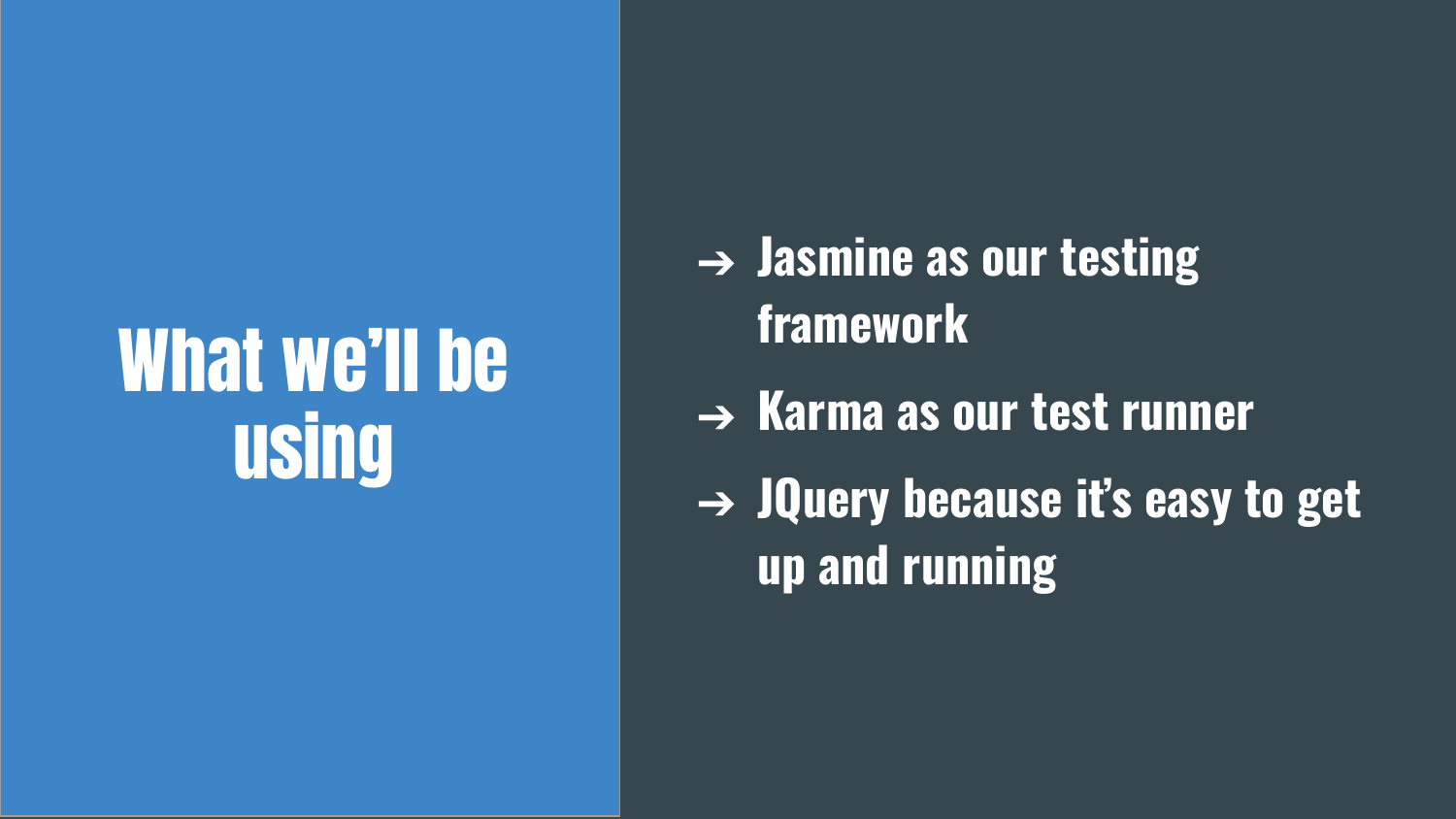

# What we’ll be using
Jasmine as our testing framework
Karma as our test runner
JQuery because it’s easy to get up and running